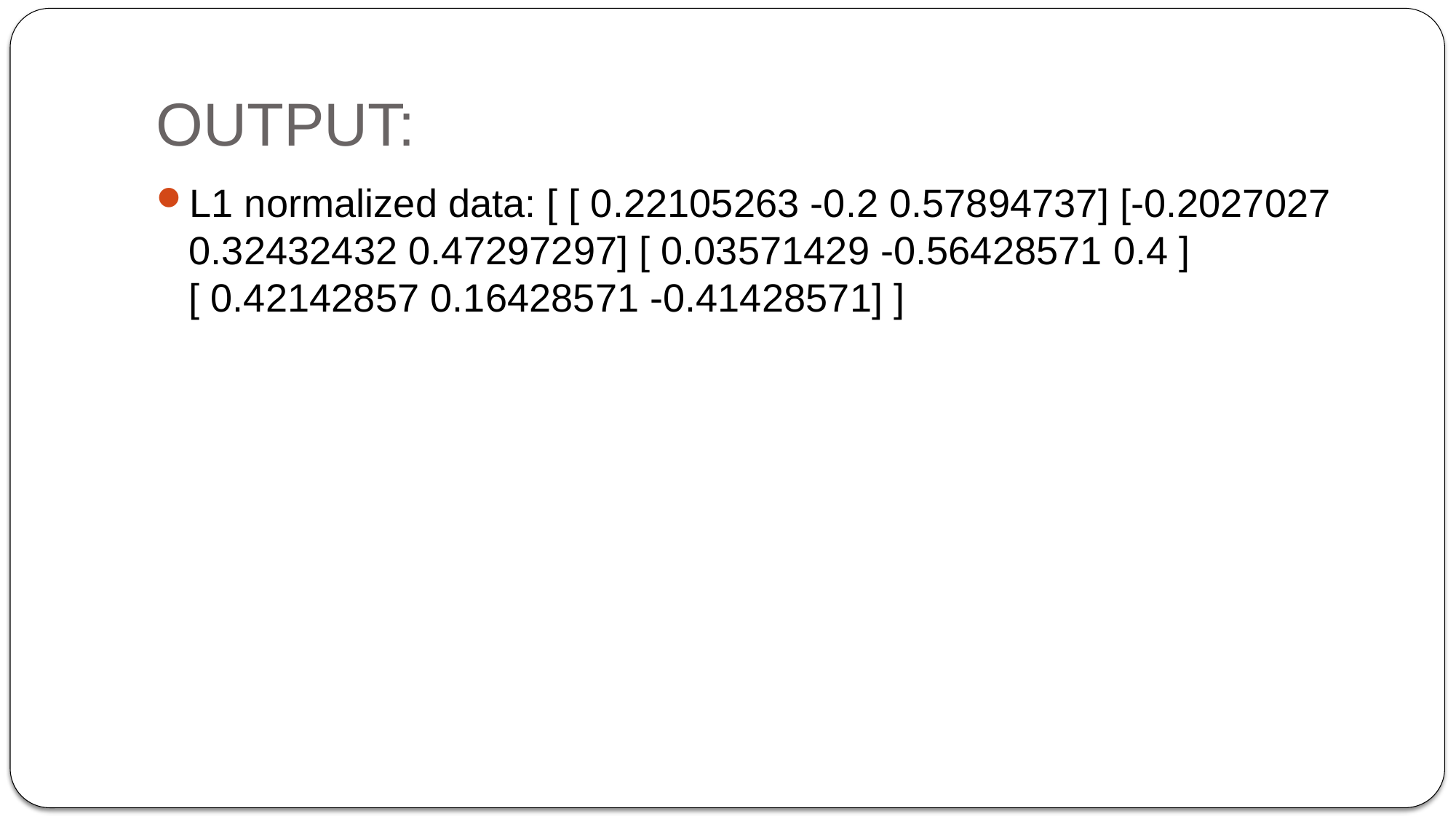

# OUTPUT:
L1 normalized data: [ [ 0.22105263 -0.2 0.57894737] [-0.2027027 0.32432432 0.47297297] [ 0.03571429 -0.56428571 0.4 ] [ 0.42142857 0.16428571 -0.41428571] ]